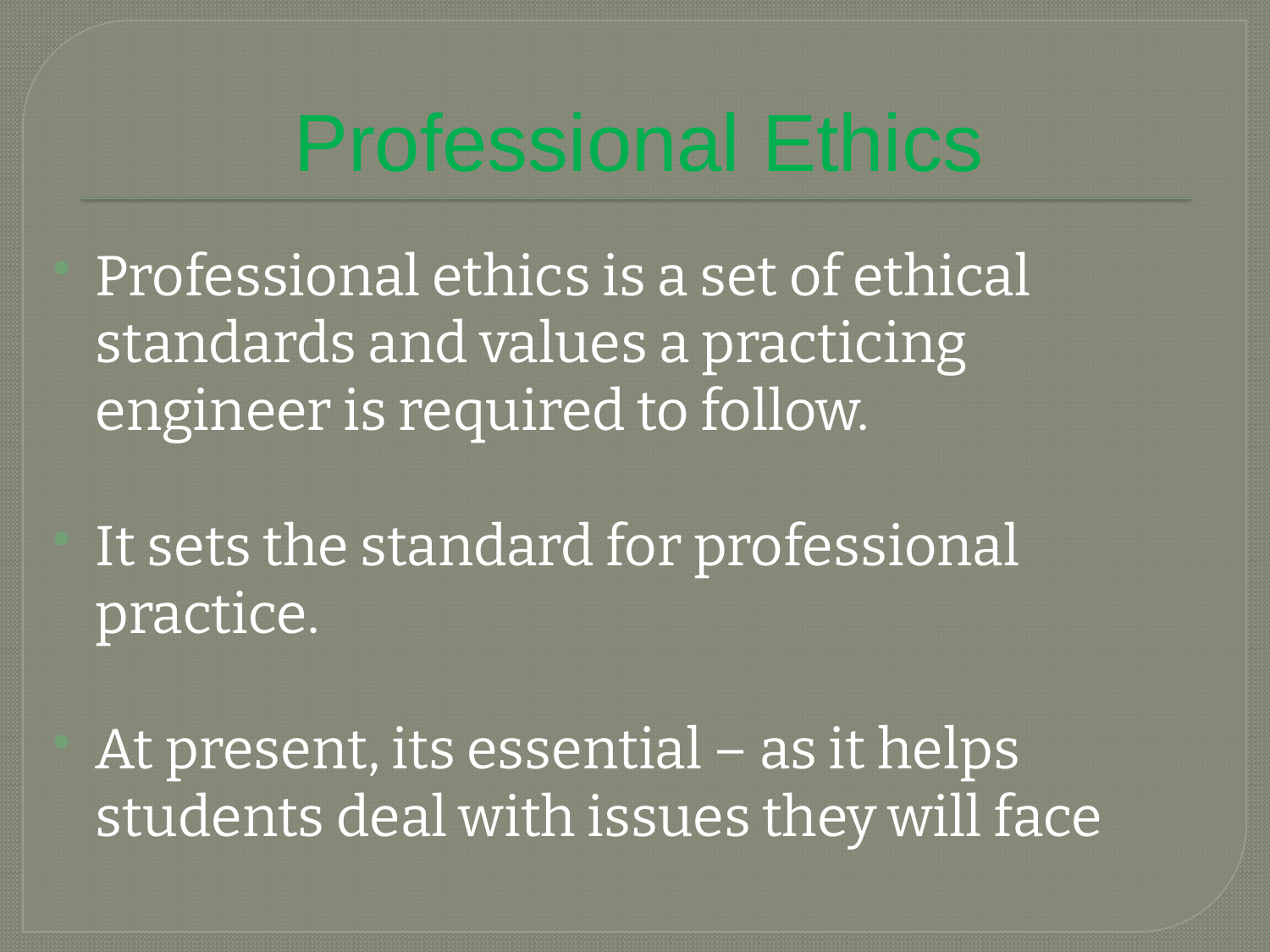

# Professional Ethics
Professional ethics is a set of ethical standards and values a practicing engineer is required to follow.

It sets the standard for professional practice.

At present, its essential – as it helps students deal with issues they will face